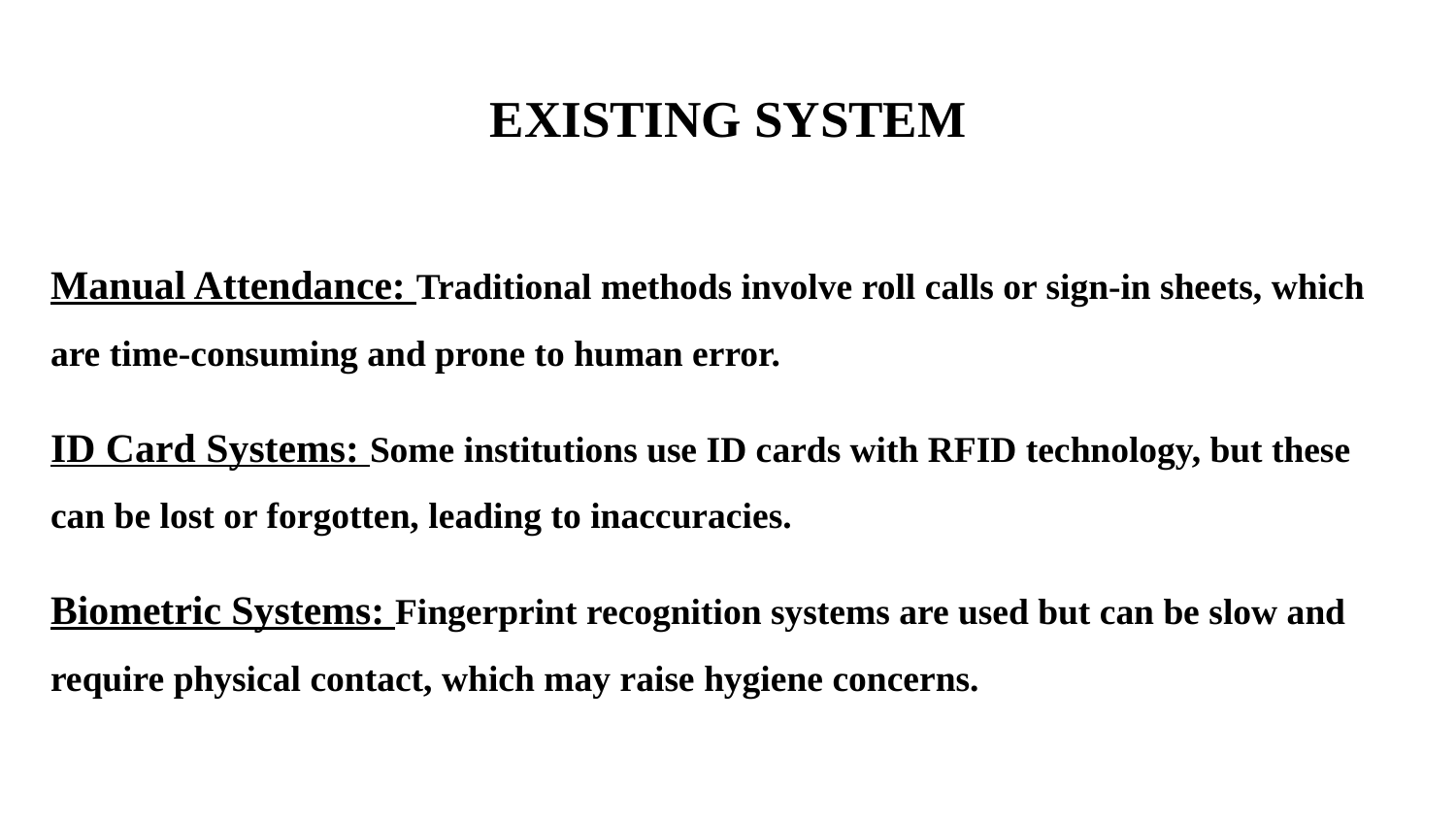

# EXISTING SYSTEM

Manual Attendance: Traditional methods involve roll calls or sign-in sheets, which are time-consuming and prone to human error.
ID Card Systems: Some institutions use ID cards with RFID technology, but these can be lost or forgotten, leading to inaccuracies.
Biometric Systems: Fingerprint recognition systems are used but can be slow and require physical contact, which may raise hygiene concerns.